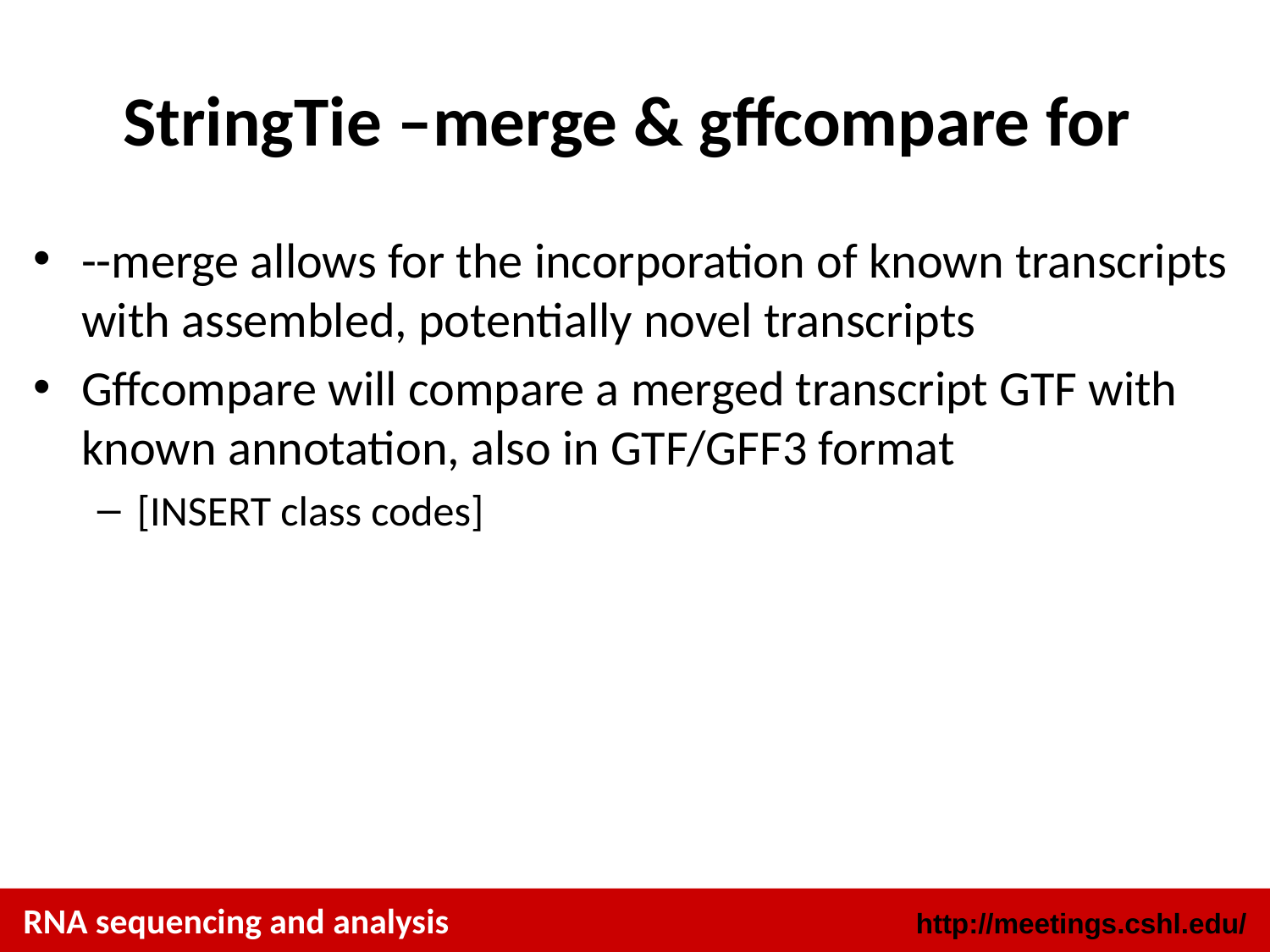

# StringTie –merge & gffcompare for
--merge allows for the incorporation of known transcripts with assembled, potentially novel transcripts
Gffcompare will compare a merged transcript GTF with known annotation, also in GTF/GFF3 format
[INSERT class codes]